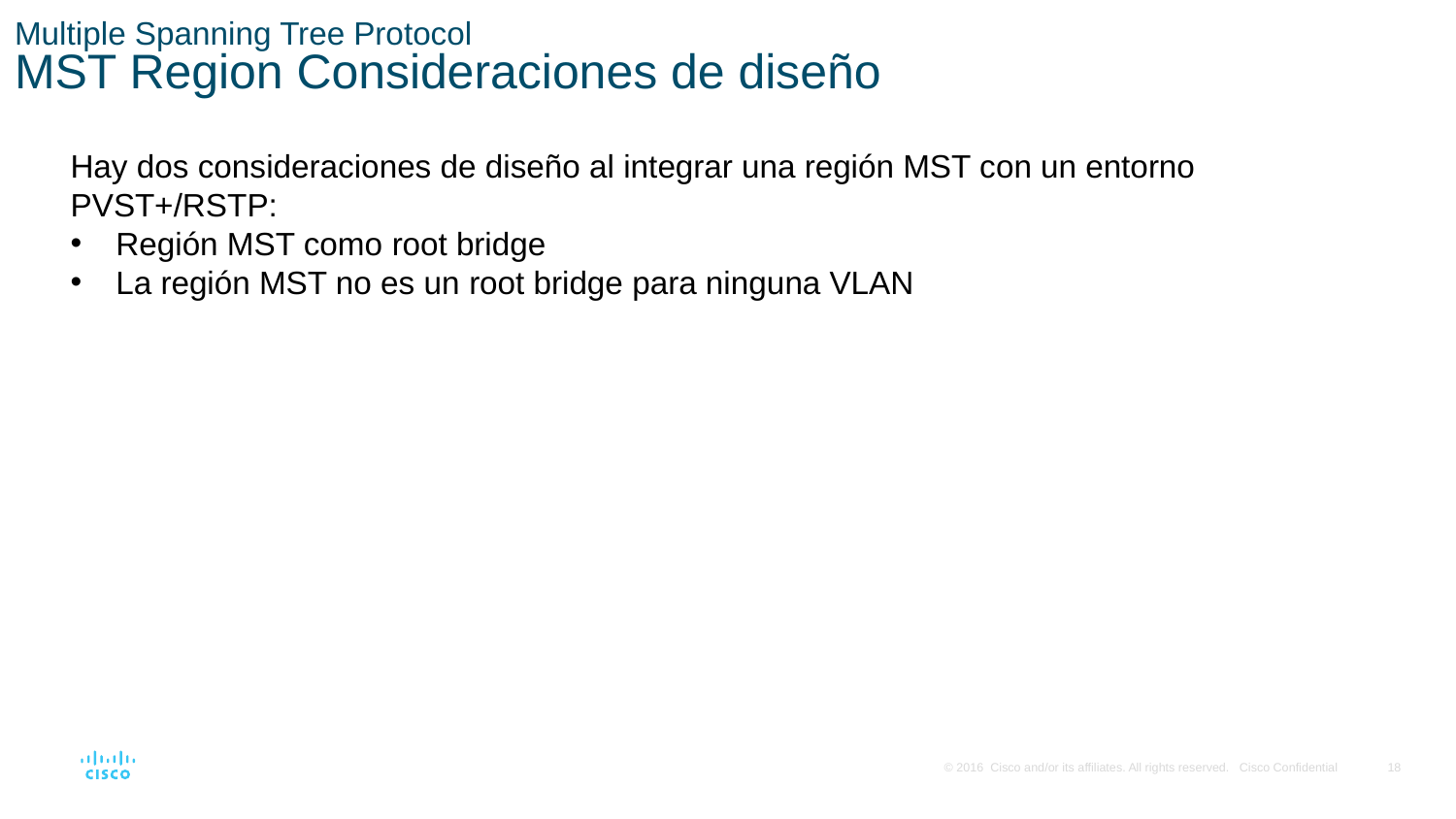

# Multiple Spanning Tree Protocol MST Region Consideraciones de diseño
Hay dos consideraciones de diseño al integrar una región MST con un entorno PVST+/RSTP:
Región MST como root bridge
La región MST no es un root bridge para ninguna VLAN